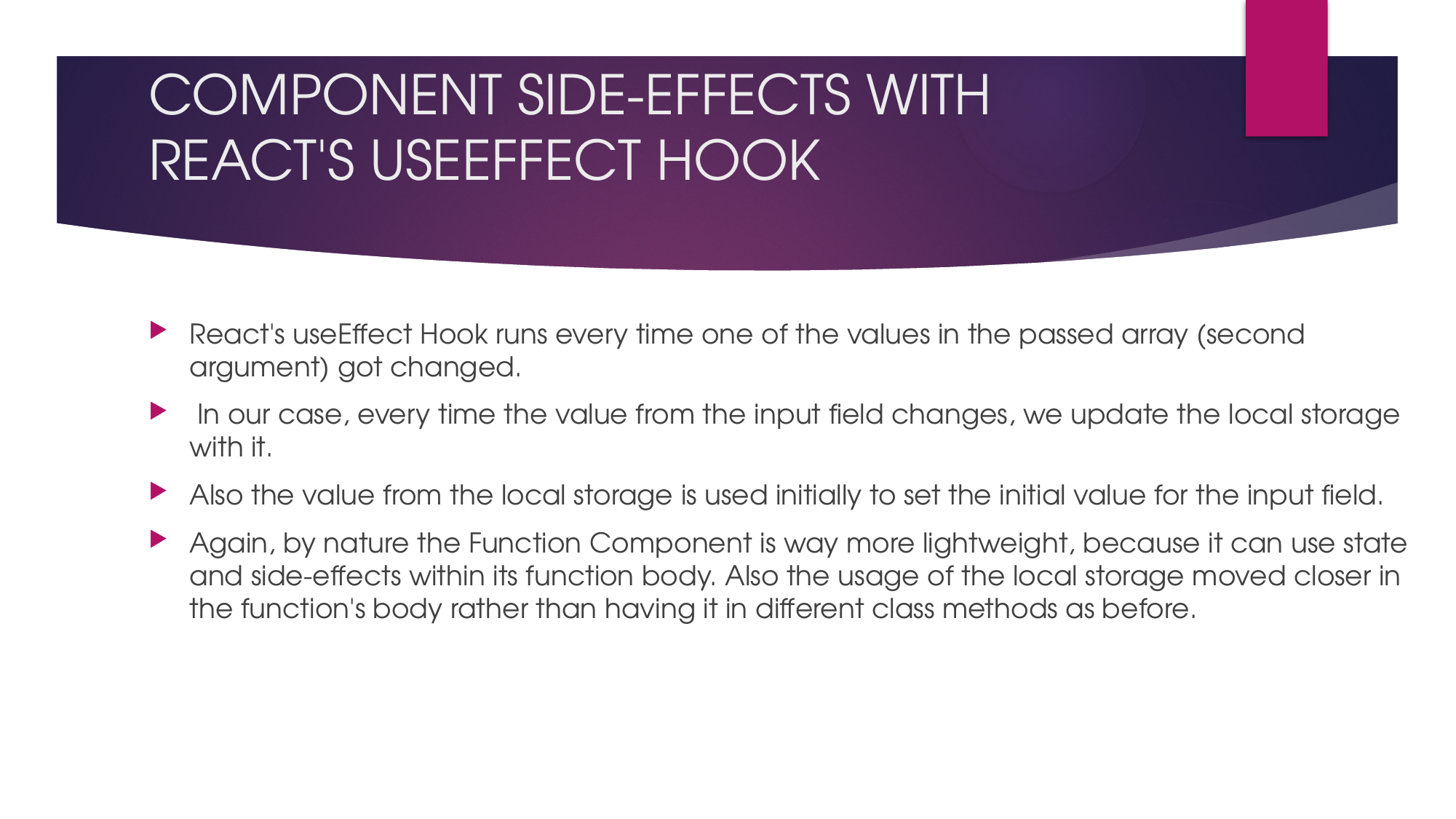

# COMPONENT SIDE-EFFECTS WITH REACT'S USEEFFECT HOOK
React's useEffect Hook runs every time one of the values in the passed array (second argument) got changed.
 In our case, every time the value from the input field changes, we update the local storage with it.
Also the value from the local storage is used initially to set the initial value for the input field.
Again, by nature the Function Component is way more lightweight, because it can use state and side-effects within its function body. Also the usage of the local storage moved closer in the function's body rather than having it in different class methods as before.